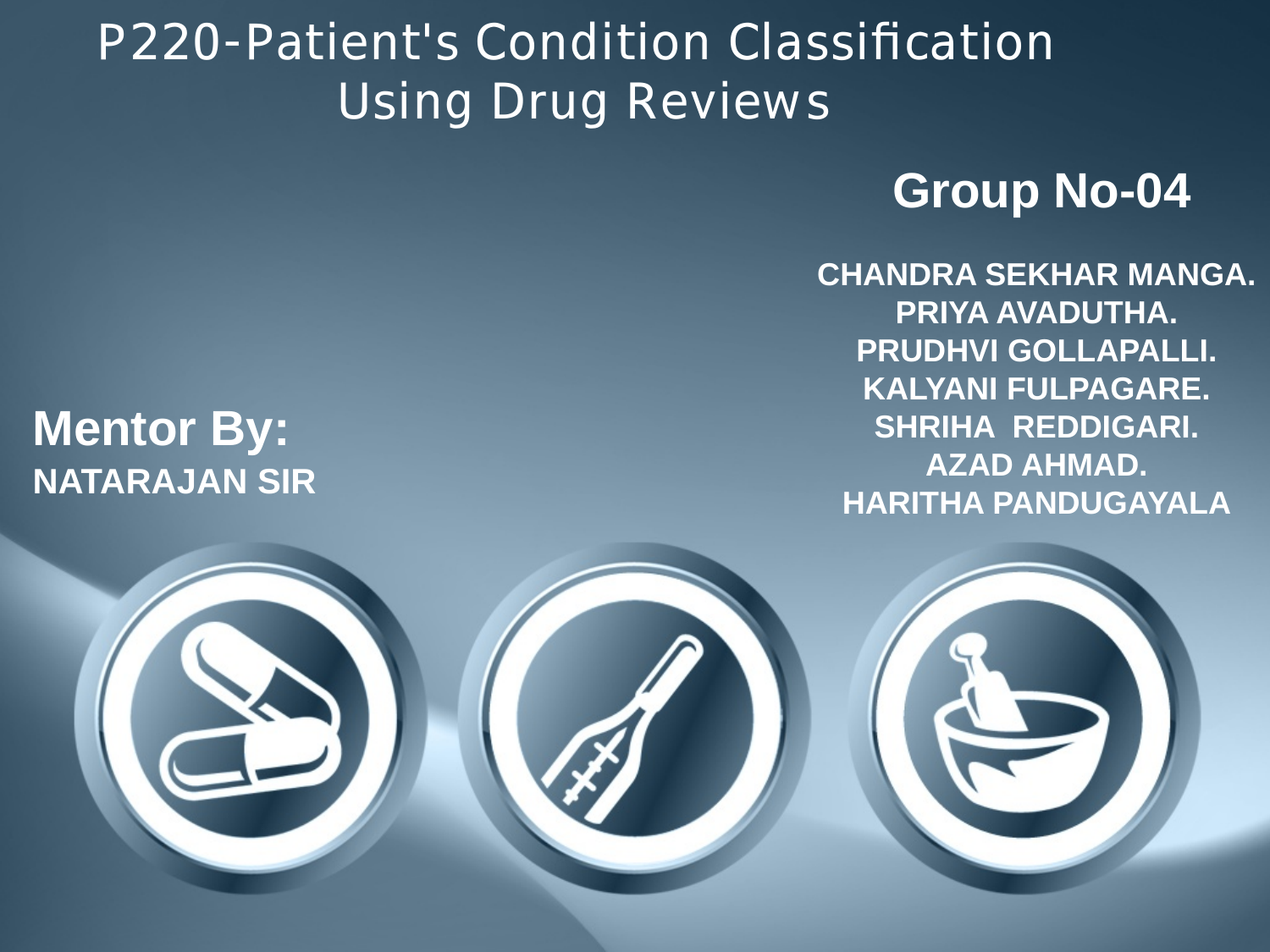

# P220-Patient's Condition Classification Using Drug Reviews
Group No-04

CHANDRA SEKHAR MANGA.
PRIYA AVADUTHA.
PRUDHVI GOLLAPALLI.
KALYANI FULPAGARE.
SHRIHA  REDDIGARI.
AZAD AHMAD.
HARITHA PANDUGAYALA

Mentor By:
NATARAJAN SIR